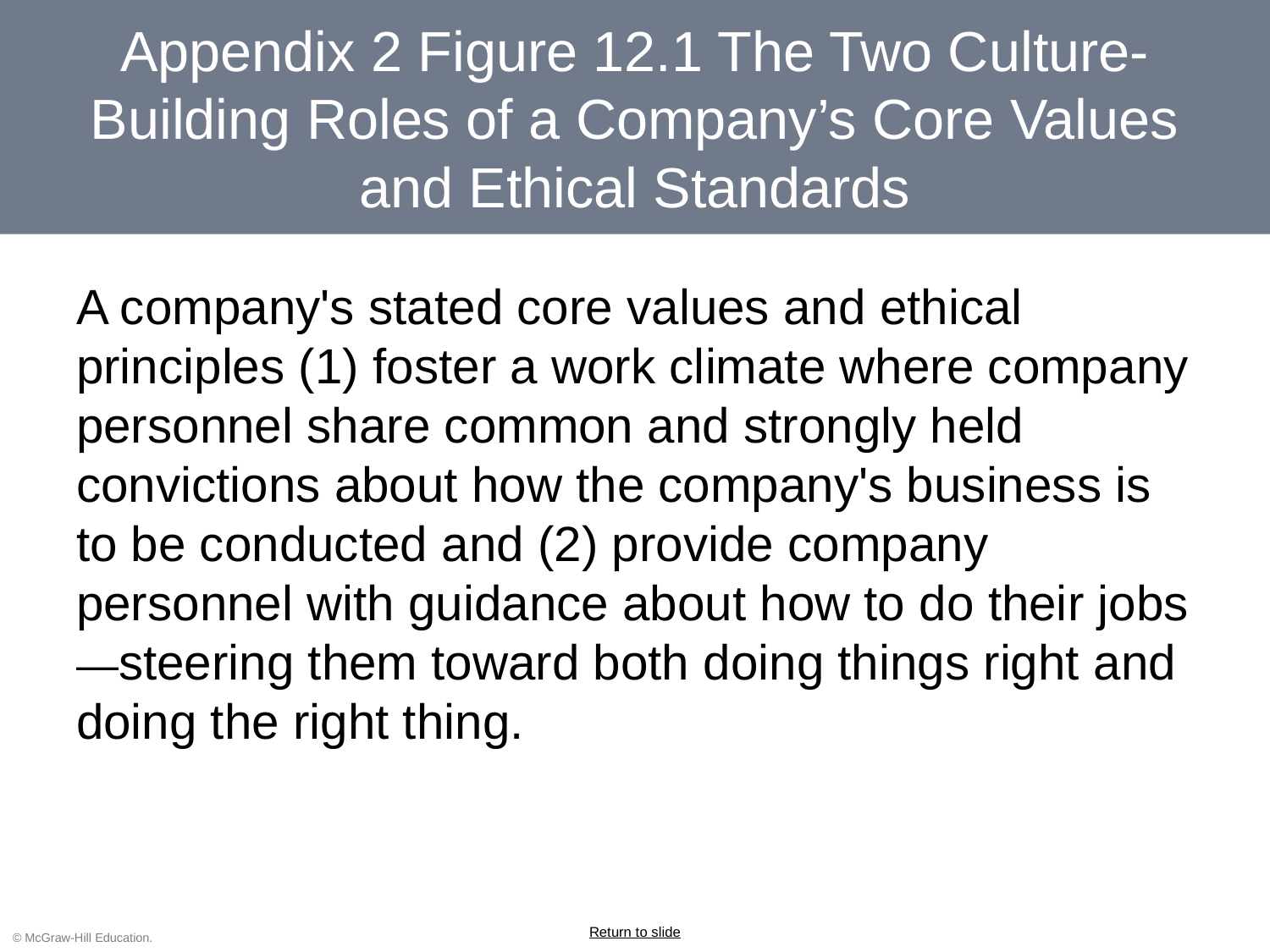

# Appendix 2 Figure 12.1 The Two Culture-Building Roles of a Company’s Core Values and Ethical Standards
A company's stated core values and ethical principles (1) foster a work climate where company personnel share common and strongly held convictions about how the company's business is to be conducted and (2) provide company personnel with guidance about how to do their jobs —steering them toward both doing things right and doing the right thing.
Return to slide